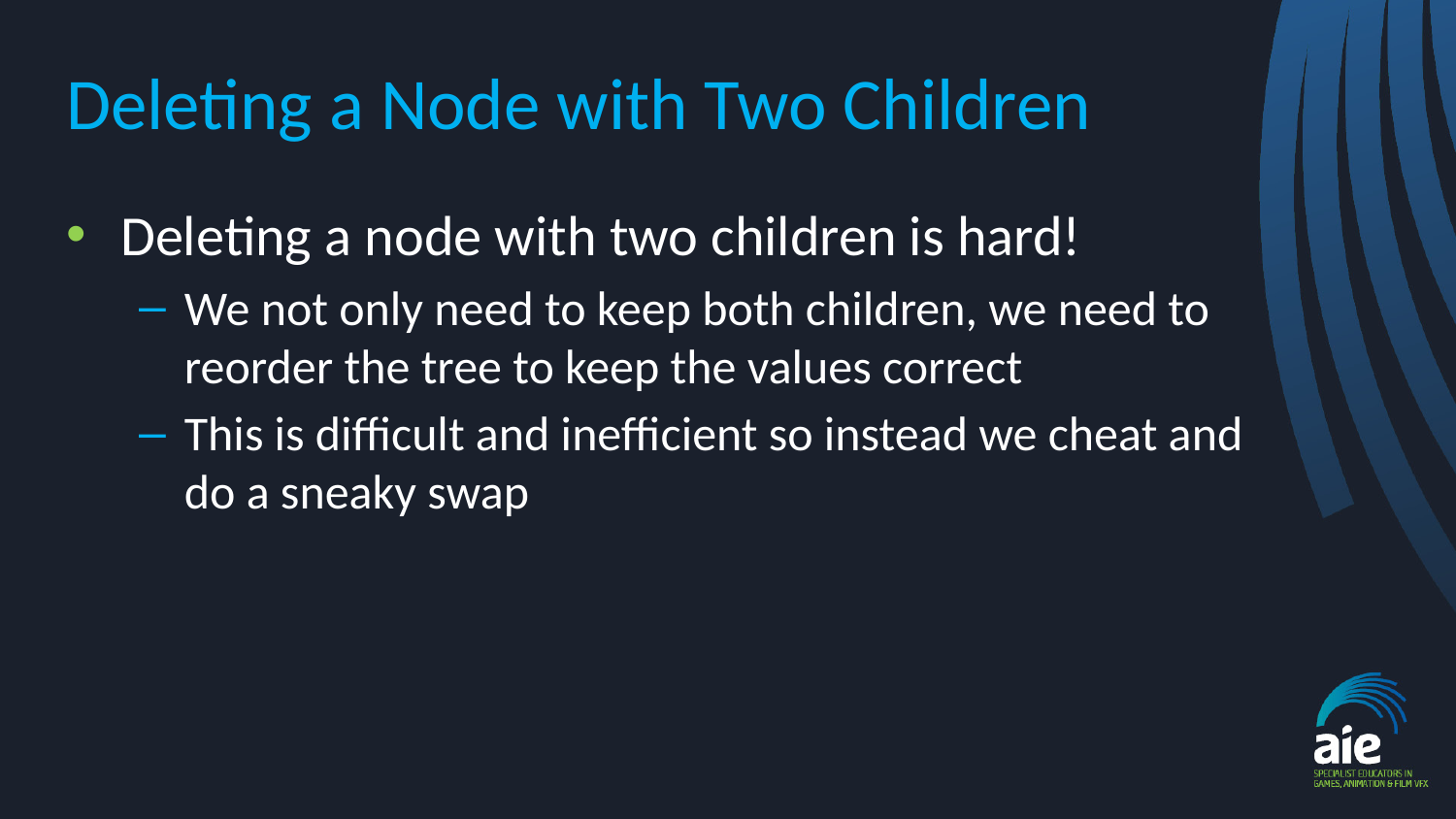

# Deleting a Node with Two Children
Deleting a node with two children is hard!
We not only need to keep both children, we need to reorder the tree to keep the values correct
This is difficult and inefficient so instead we cheat and do a sneaky swap